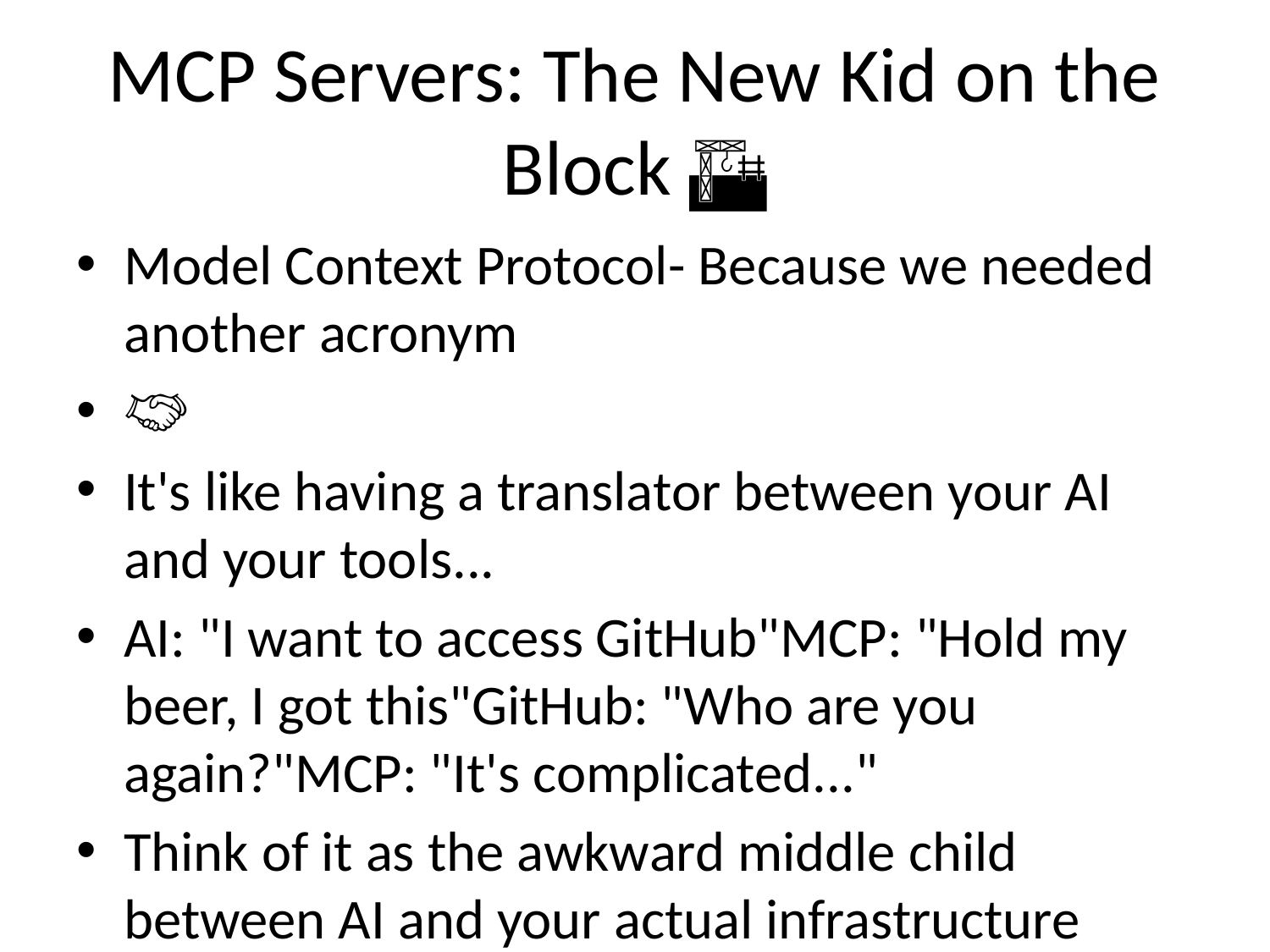

# MCP Servers: The New Kid on the Block 🏗️
Model Context Protocol- Because we needed another acronym
🤝
It's like having a translator between your AI and your tools...
AI: "I want to access GitHub"MCP: "Hold my beer, I got this"GitHub: "Who are you again?"MCP: "It's complicated..."
Think of it as the awkward middle child between AI and your actual infrastructure